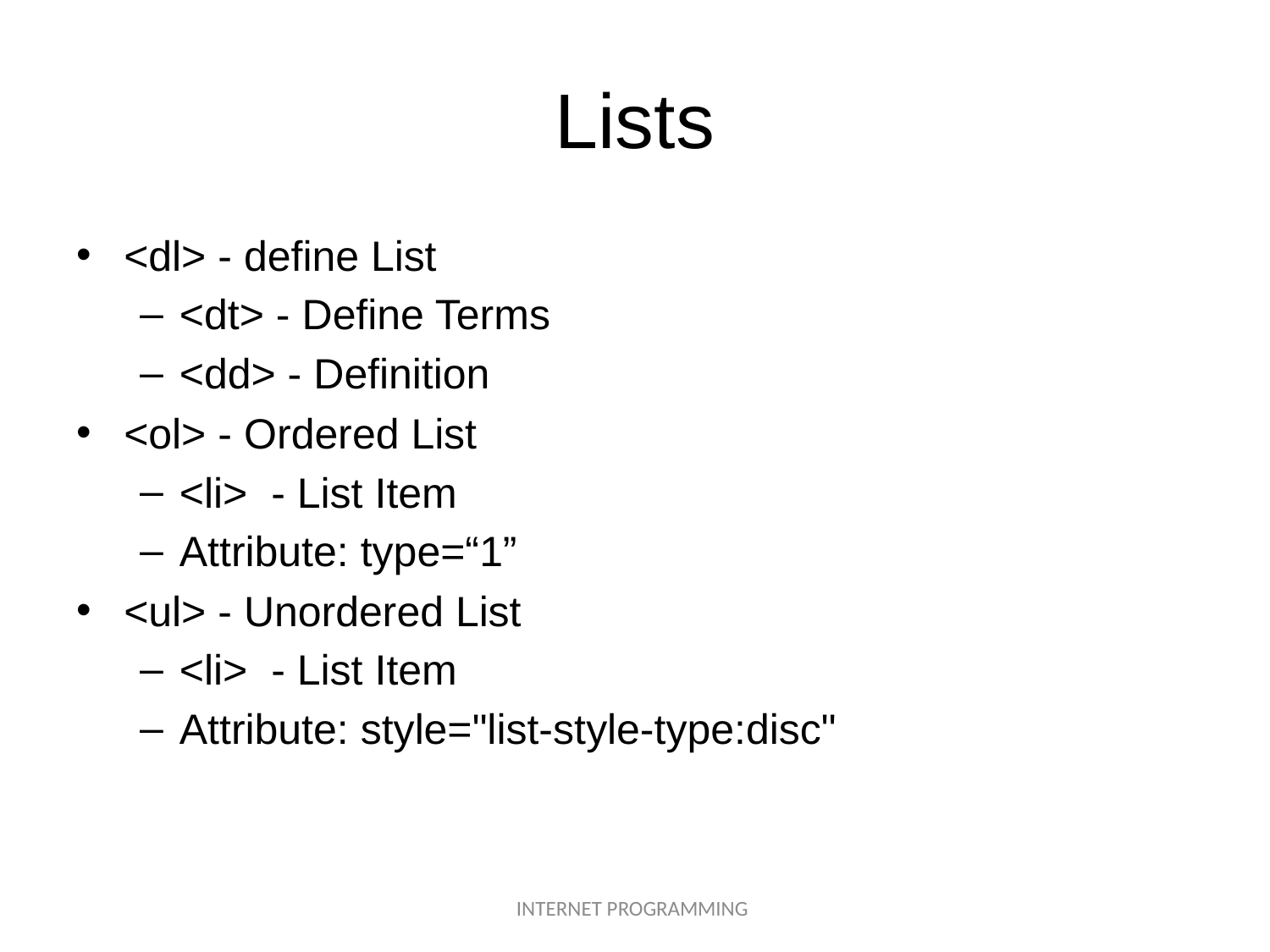

# Lists
<dl> - define List
<dt> - Define Terms
<dd> - Definition
<ol> - Ordered List
<li>  - List Item
Attribute: type=“1”
<ul> - Unordered List
<li>  - List Item
Attribute: style="list-style-type:disc"
INTERNET PROGRAMMING